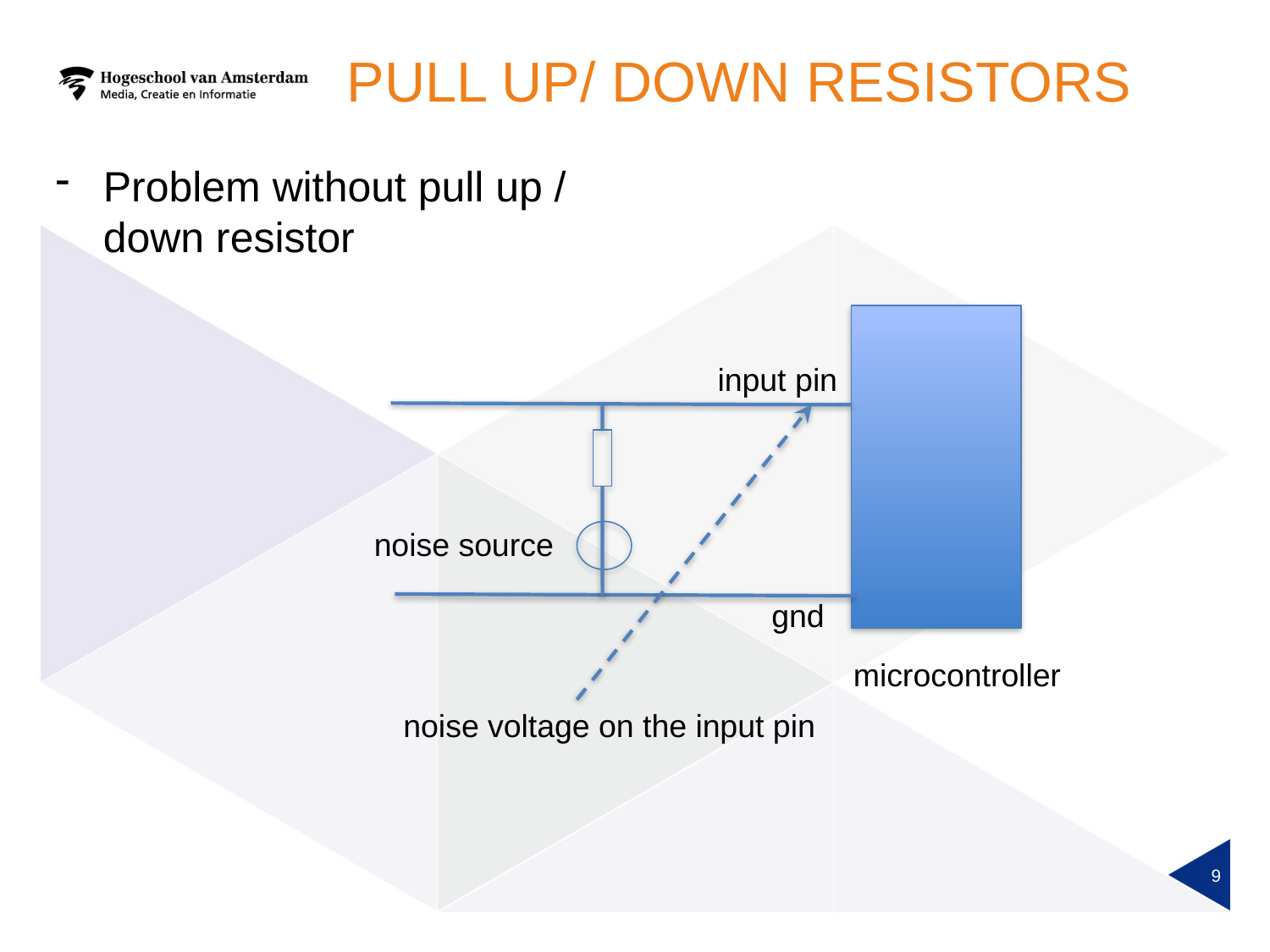

# PULL UP/ Down resistors
Problem without pull up / down resistor

input pin

noise source

gnd
microcontroller
noise voltage on the input pin
9